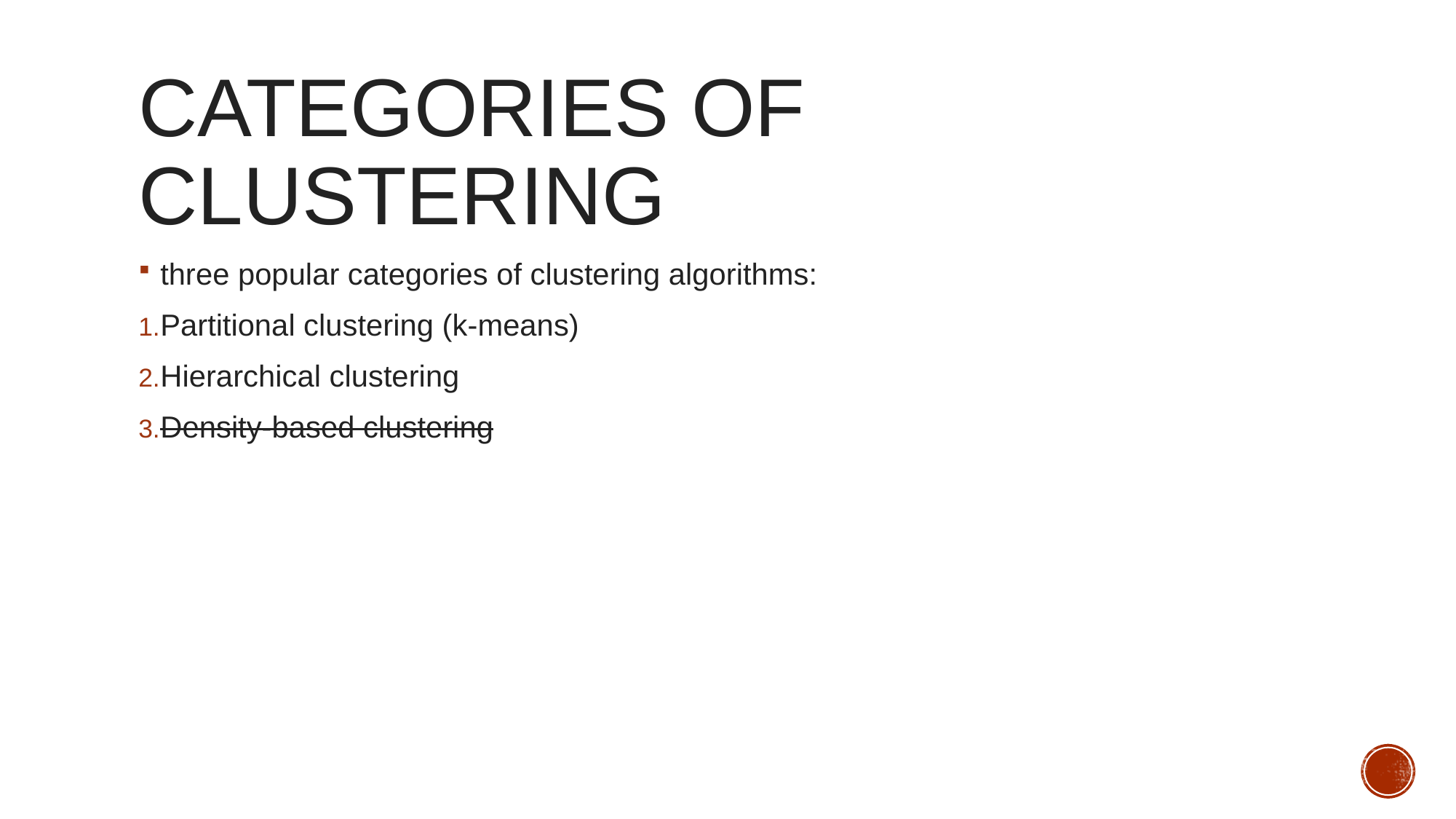

# categories of clustering
three popular categories of clustering algorithms:
Partitional clustering (k-means)
Hierarchical clustering
Density-based clustering